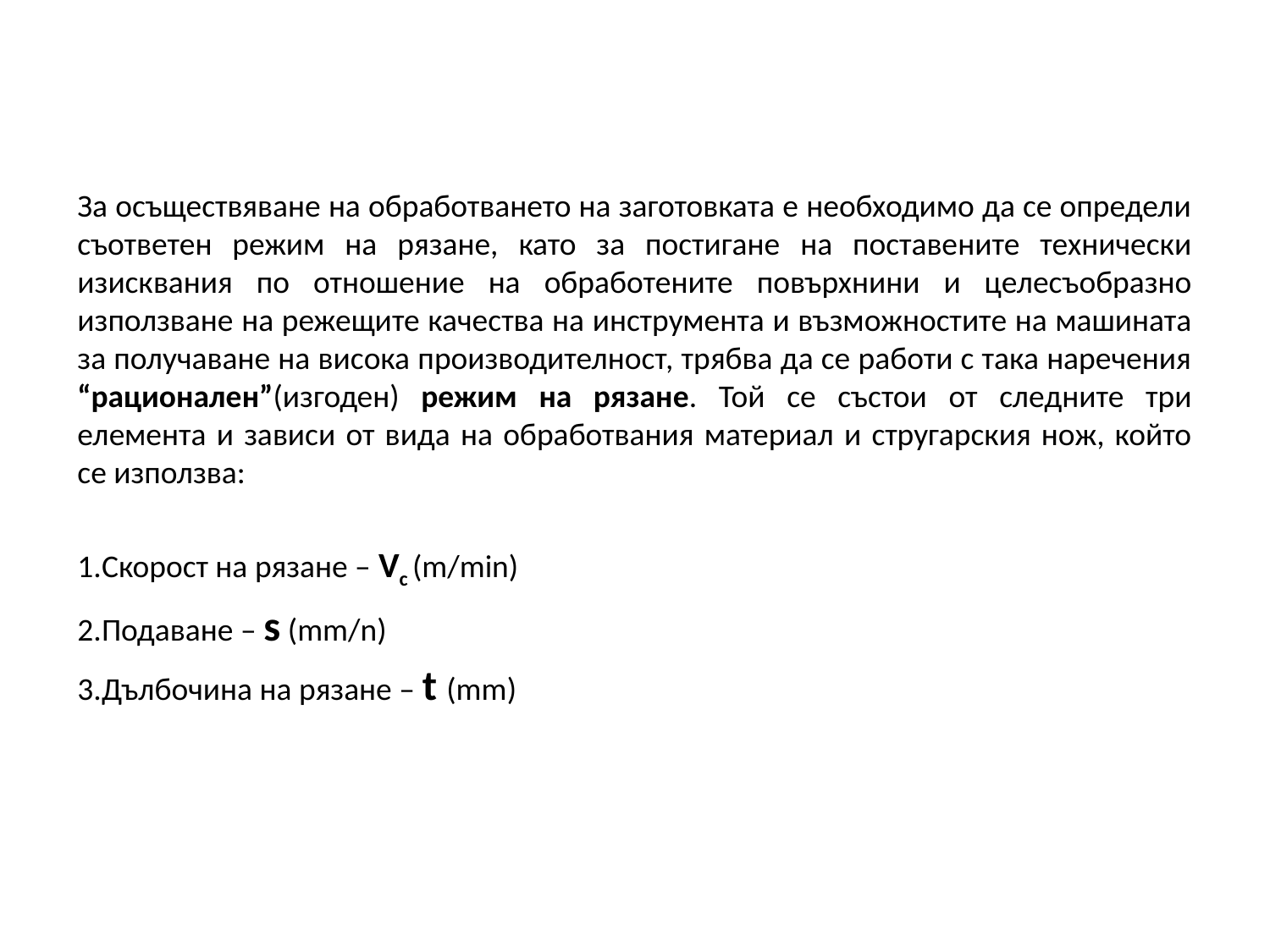

За осъществяване на обработването на заготовката е необходимо да се определи съответен режим на рязане, като за постигане на поставените технически изисквания по отношение на обработените повърхнини и целесъобразно използване на режещите качества на инструмента и възможностите на машината за получаване на висока производителност, трябва да се работи с така наречения “рационален”(изгоден) режим на рязане. Той се състои от следните три елемента и зависи от вида на обработвания материал и стругарския нож, който се използва:

1.Скорост на рязане – Vc (m/min)
2.Подаване – s (mm/n)
3.Дълбочина на рязане – t (mm)